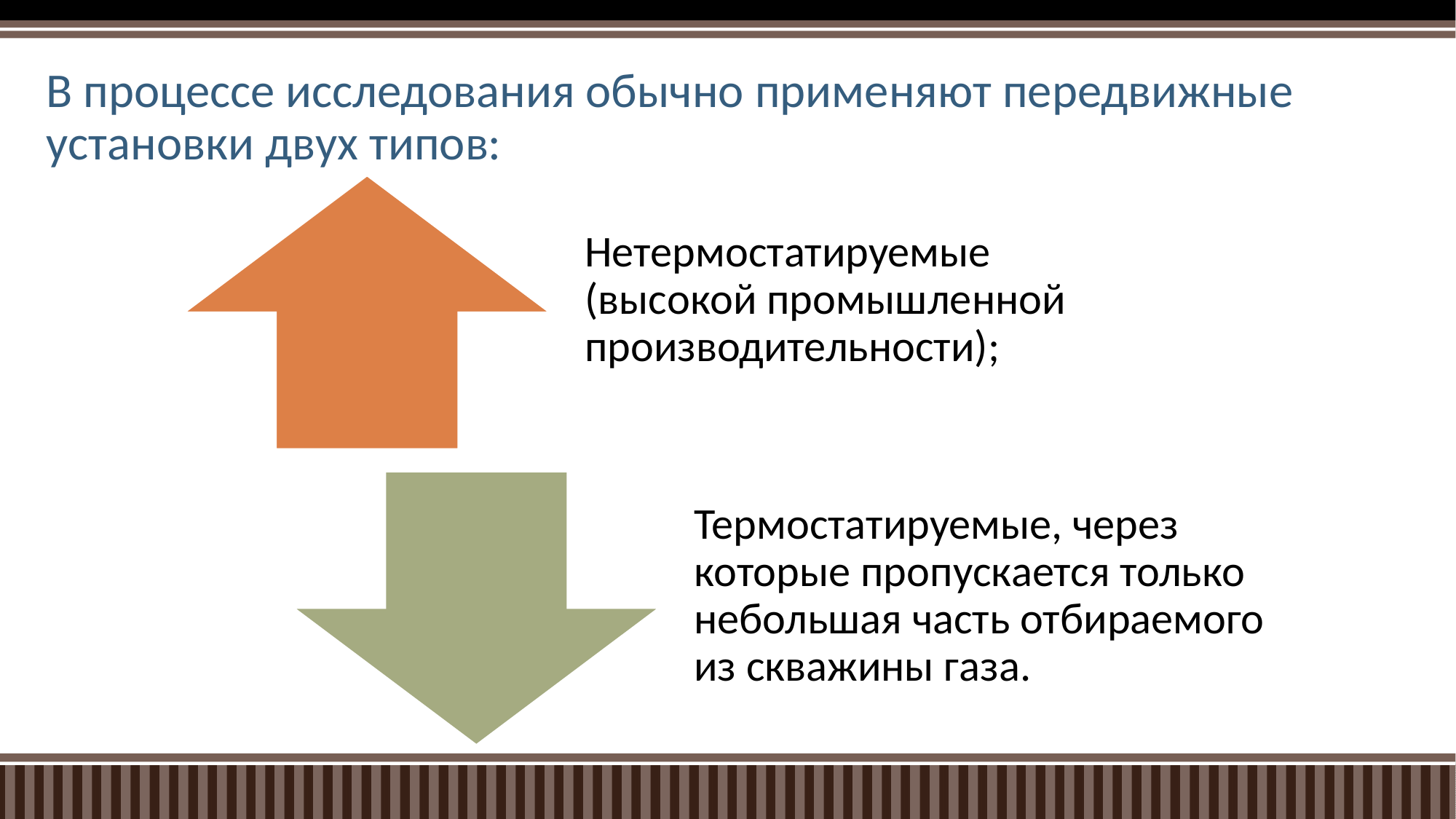

# В процессе исследования обычно применяют передвижные установки двух типов:
Нетермостатируемые (высокой промыш­ленной производительности);
Термостатируемые, через которые пропускается только небольшая часть отбираемого из скважины газа.